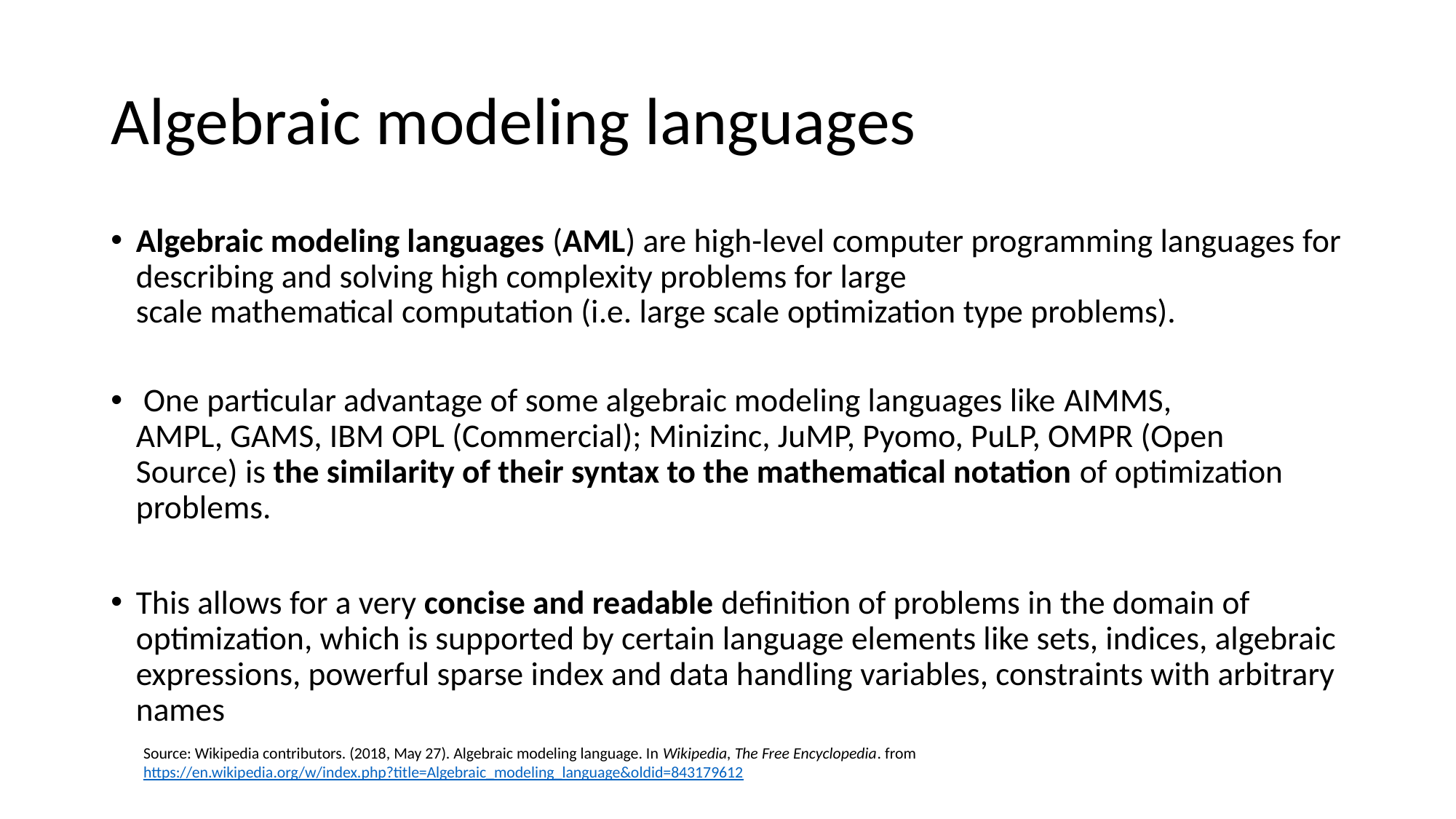

# Algebraic modeling languages
Algebraic modeling languages (AML) are high-level computer programming languages for describing and solving high complexity problems for large scale mathematical computation (i.e. large scale optimization type problems).

 One particular advantage of some algebraic modeling languages like AIMMS, AMPL, GAMS, IBM OPL (Commercial); Minizinc, JuMP, Pyomo, PuLP, OMPR (Open Source) is the similarity of their syntax to the mathematical notation of optimization problems.

This allows for a very concise and readable definition of problems in the domain of optimization, which is supported by certain language elements like sets, indices, algebraic expressions, powerful sparse index and data handling variables, constraints with arbitrary names
Source: Wikipedia contributors. (2018, May 27). Algebraic modeling language. In Wikipedia, The Free Encyclopedia. from https://en.wikipedia.org/w/index.php?title=Algebraic_modeling_language&oldid=843179612